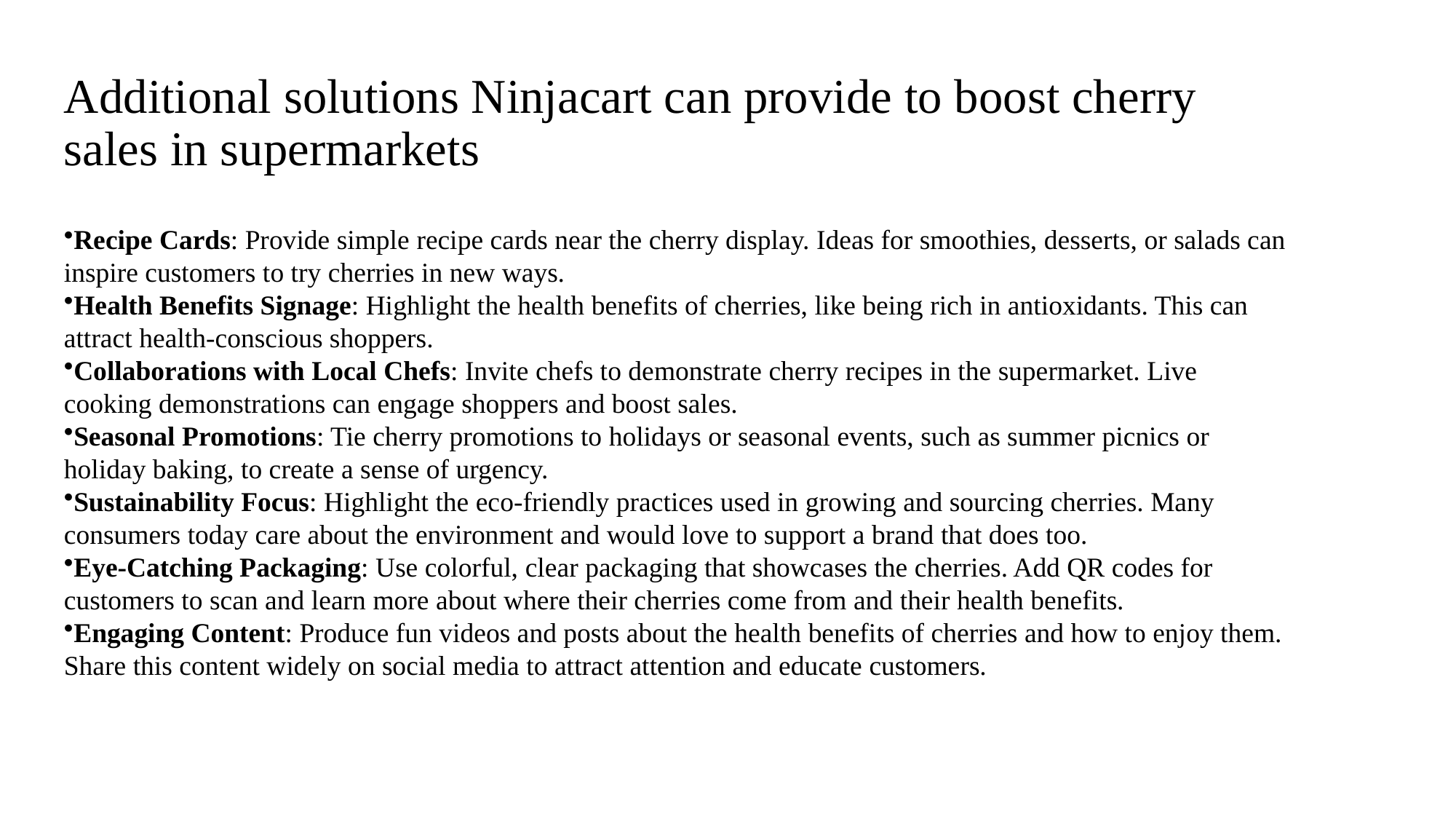

# Additional solutions Ninjacart can provide to boost cherry sales in supermarkets

Recipe Cards: Provide simple recipe cards near the cherry display. Ideas for smoothies, desserts, or salads can inspire customers to try cherries in new ways.
Health Benefits Signage: Highlight the health benefits of cherries, like being rich in antioxidants. This can attract health-conscious shoppers.
Collaborations with Local Chefs: Invite chefs to demonstrate cherry recipes in the supermarket. Live cooking demonstrations can engage shoppers and boost sales.
Seasonal Promotions: Tie cherry promotions to holidays or seasonal events, such as summer picnics or holiday baking, to create a sense of urgency.
Sustainability Focus: Highlight the eco-friendly practices used in growing and sourcing cherries. Many consumers today care about the environment and would love to support a brand that does too.
Eye-Catching Packaging: Use colorful, clear packaging that showcases the cherries. Add QR codes for customers to scan and learn more about where their cherries come from and their health benefits.
Engaging Content: Produce fun videos and posts about the health benefits of cherries and how to enjoy them. Share this content widely on social media to attract attention and educate customers.